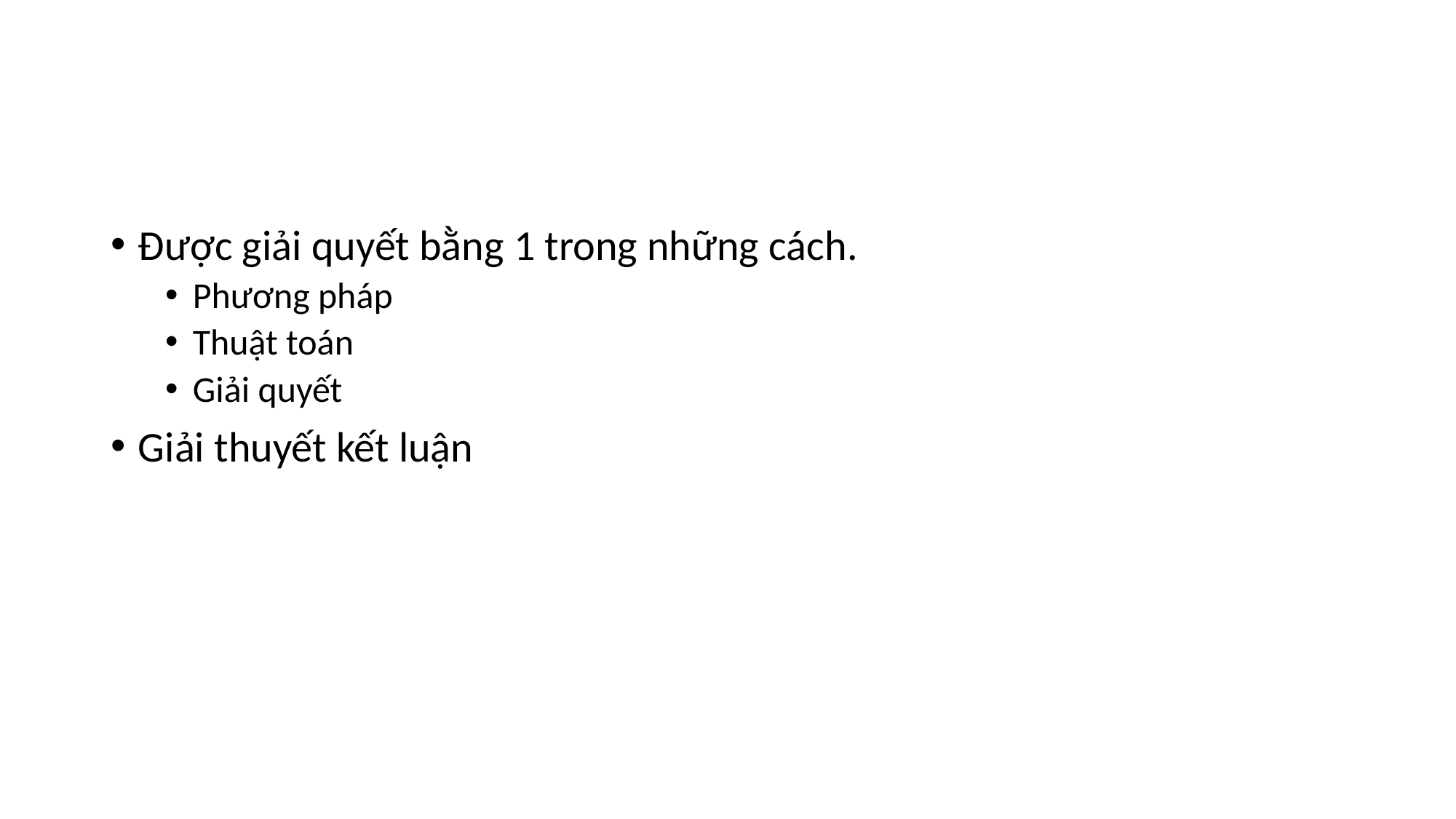

#
Được giải quyết bằng 1 trong những cách.
Phương pháp
Thuật toán
Giải quyết
Giải thuyết kết luận